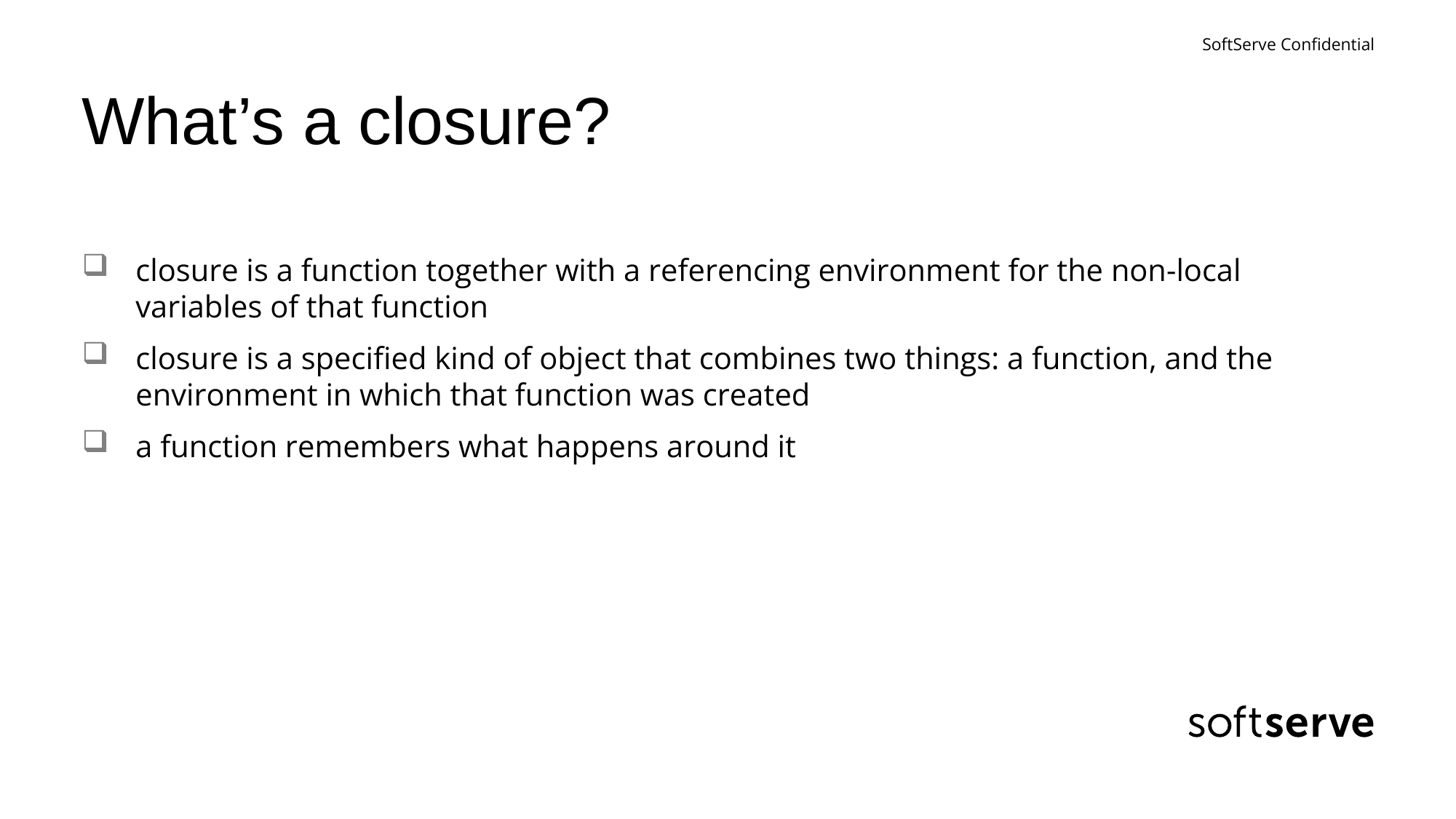

# What’s a closure?
closure is a function together with a referencing environment for the non-local variables of that function
closure is a specified kind of object that combines two things: a function, and the environment in which that function was created
a function remembers what happens around it